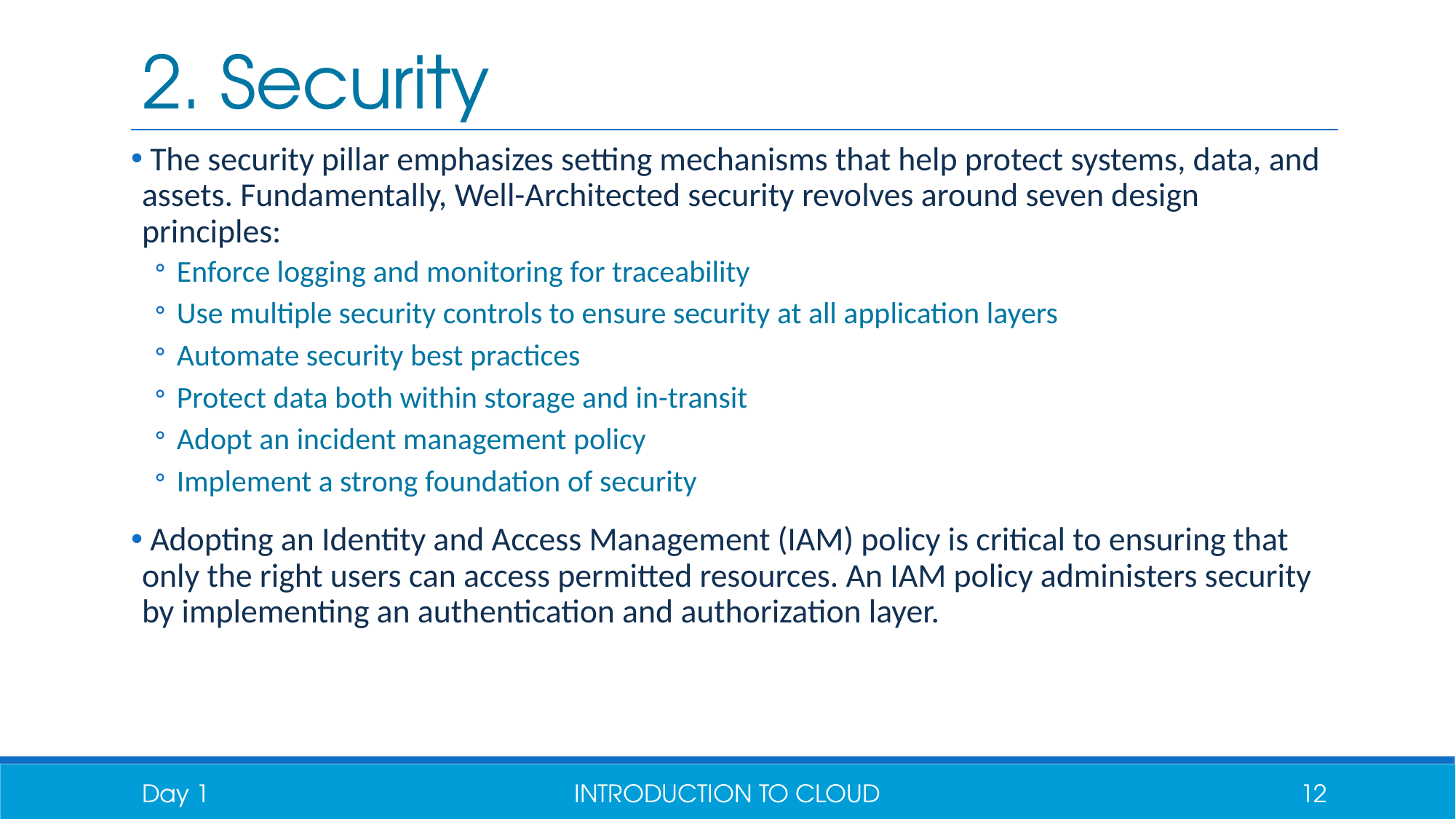

# 2. Security
 The security pillar emphasizes setting mechanisms that help protect systems, data, and assets. Fundamentally, Well-Architected security revolves around seven design principles:
Enforce logging and monitoring for traceability
Use multiple security controls to ensure security at all application layers
Automate security best practices
Protect data both within storage and in-transit
Adopt an incident management policy
Implement a strong foundation of security
 Adopting an Identity and Access Management (IAM) policy is critical to ensuring that only the right users can access permitted resources. An IAM policy administers security by implementing an authentication and authorization layer.
Day 1
Introduction to Cloud
12